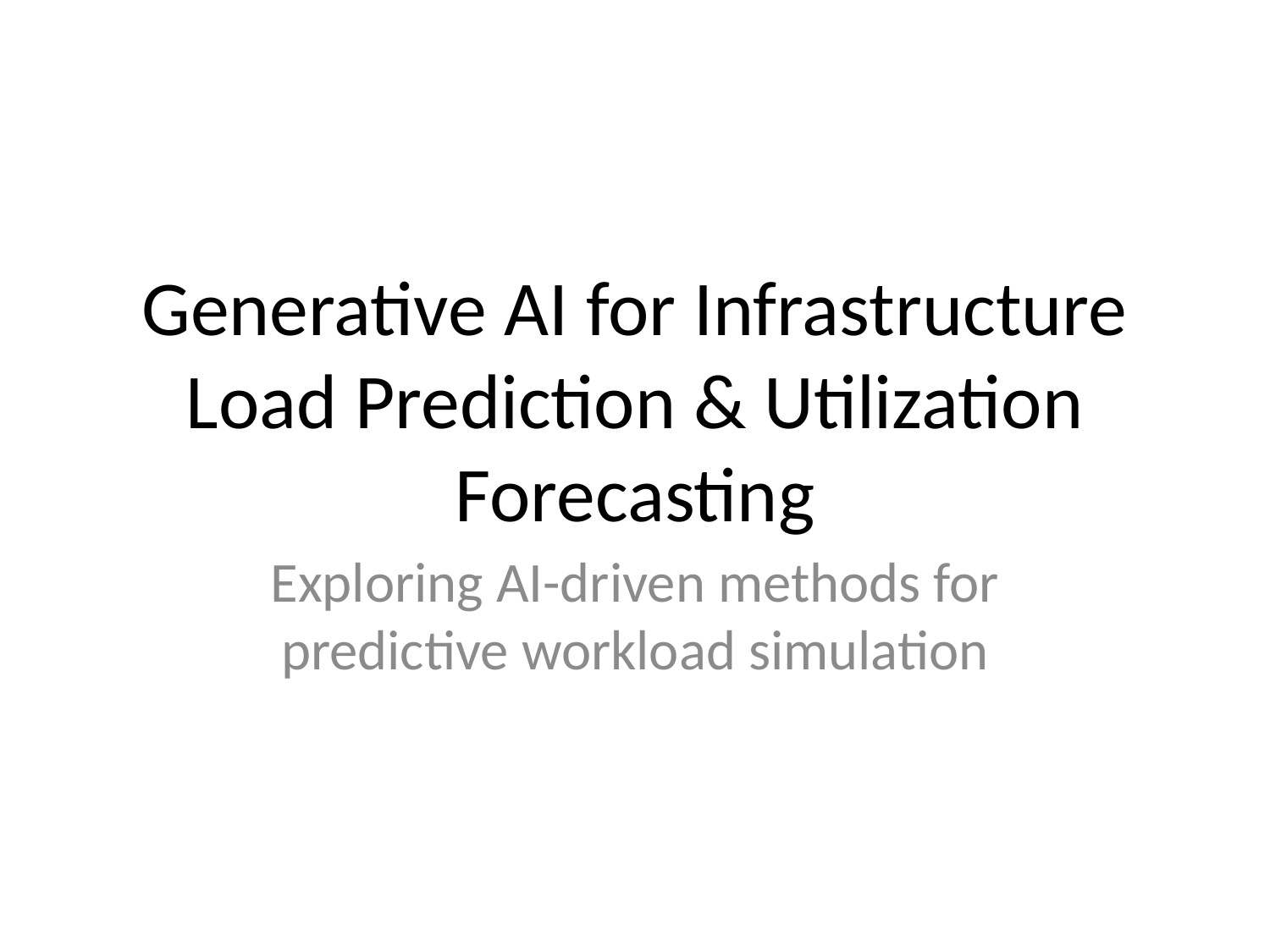

# Generative AI for Infrastructure Load Prediction & Utilization Forecasting
Exploring AI-driven methods for predictive workload simulation